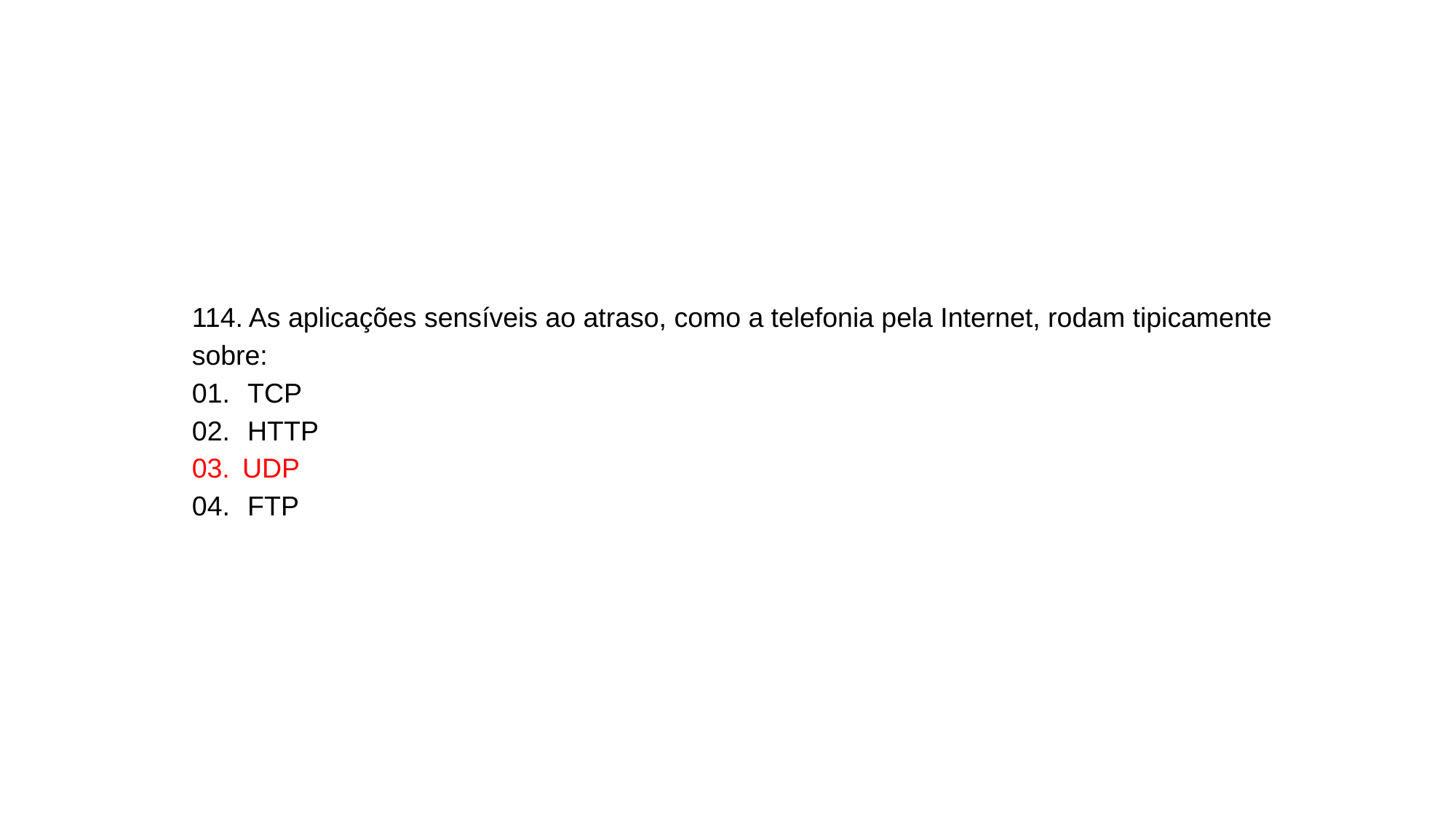

114. As aplicações sensíveis ao atraso, como a telefonia pela Internet, rodam tipicamente sobre:
01. TCP
02. HTTP
03. UDP
04. FTP